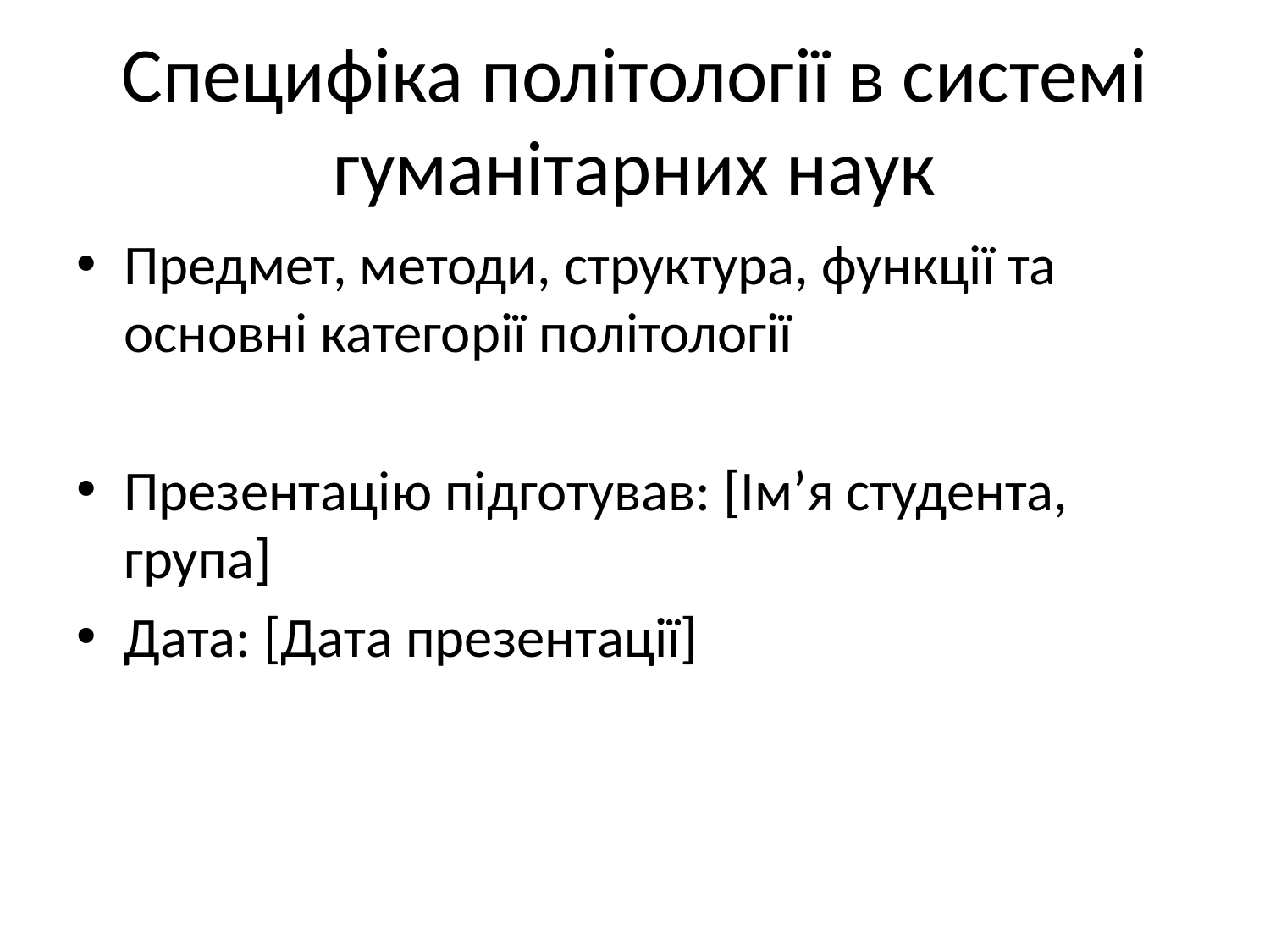

# Специфіка політології в системі гуманітарних наук
Предмет, методи, структура, функції та основні категорії політології

Презентацію підготував: [Ім’я студента, група]
Дата: [Дата презентації]